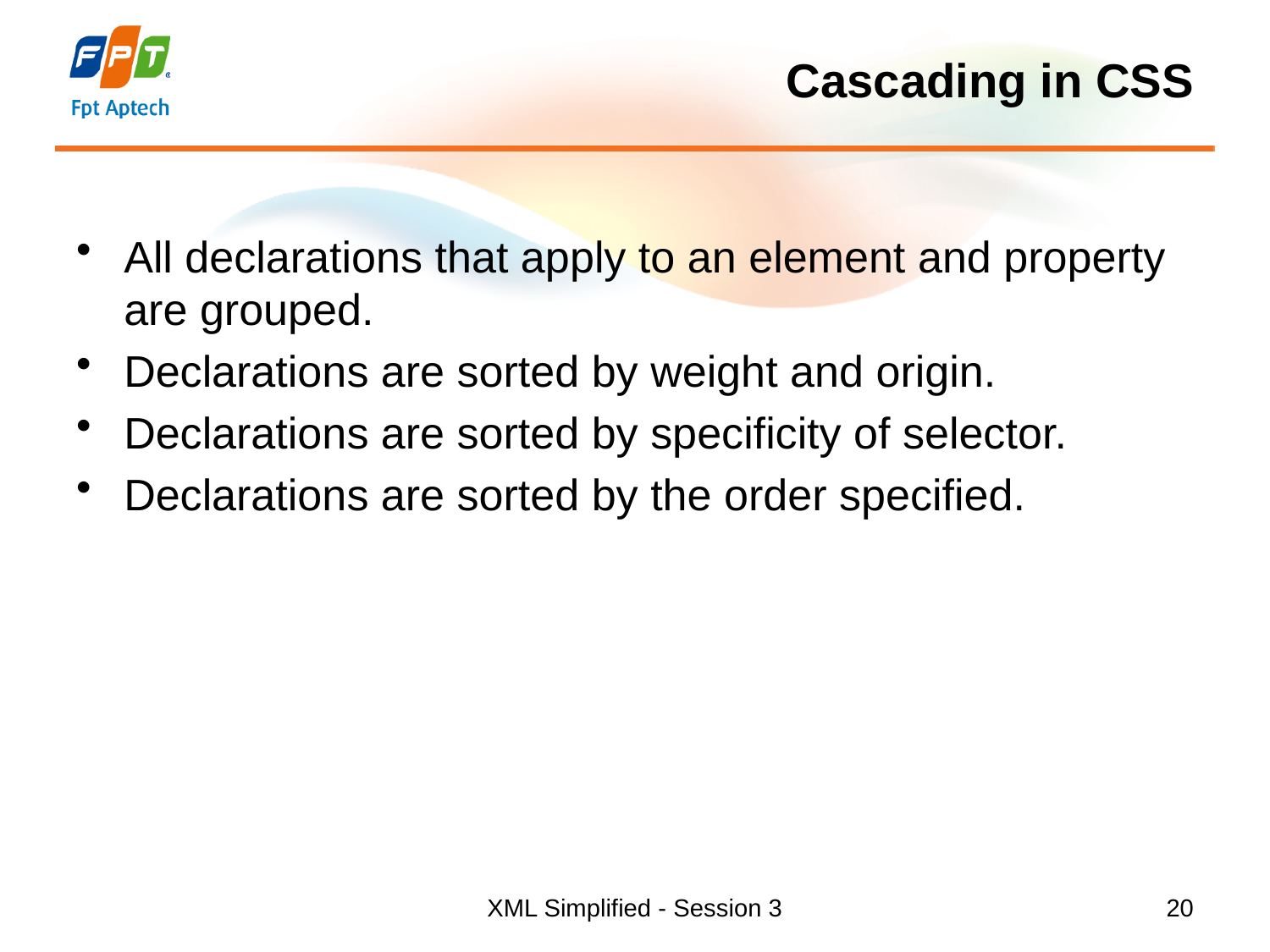

# Cascading in CSS
All declarations that apply to an element and property are grouped.
Declarations are sorted by weight and origin.
Declarations are sorted by specificity of selector.
Declarations are sorted by the order specified.

XML Simplified - Session 3
 20